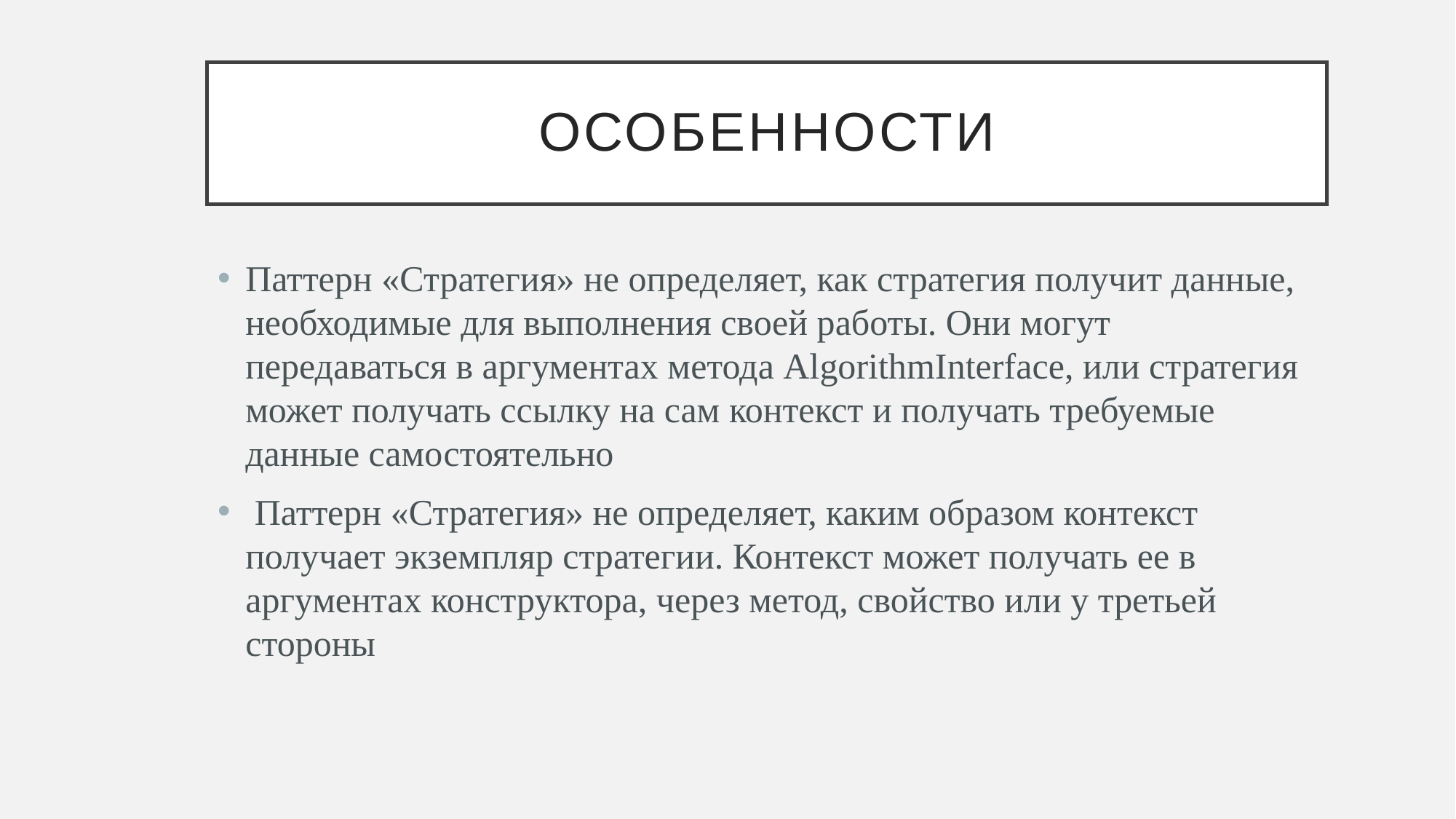

# Особенности
Паттерн «Стратегия» не определяет, как стратегия получит данные, необходимые для выполнения своей работы. Они могут передаваться в аргументах метода AlgorithmInterface, или стратегия может получать ссылку на сам контекст и получать требуемые данные самостоятельно
 Паттерн «Стратегия» не определяет, каким образом контекст получает экземпляр стратегии. Контекст может получать ее в аргументах конструктора, через метод, свойство или у третьей стороны